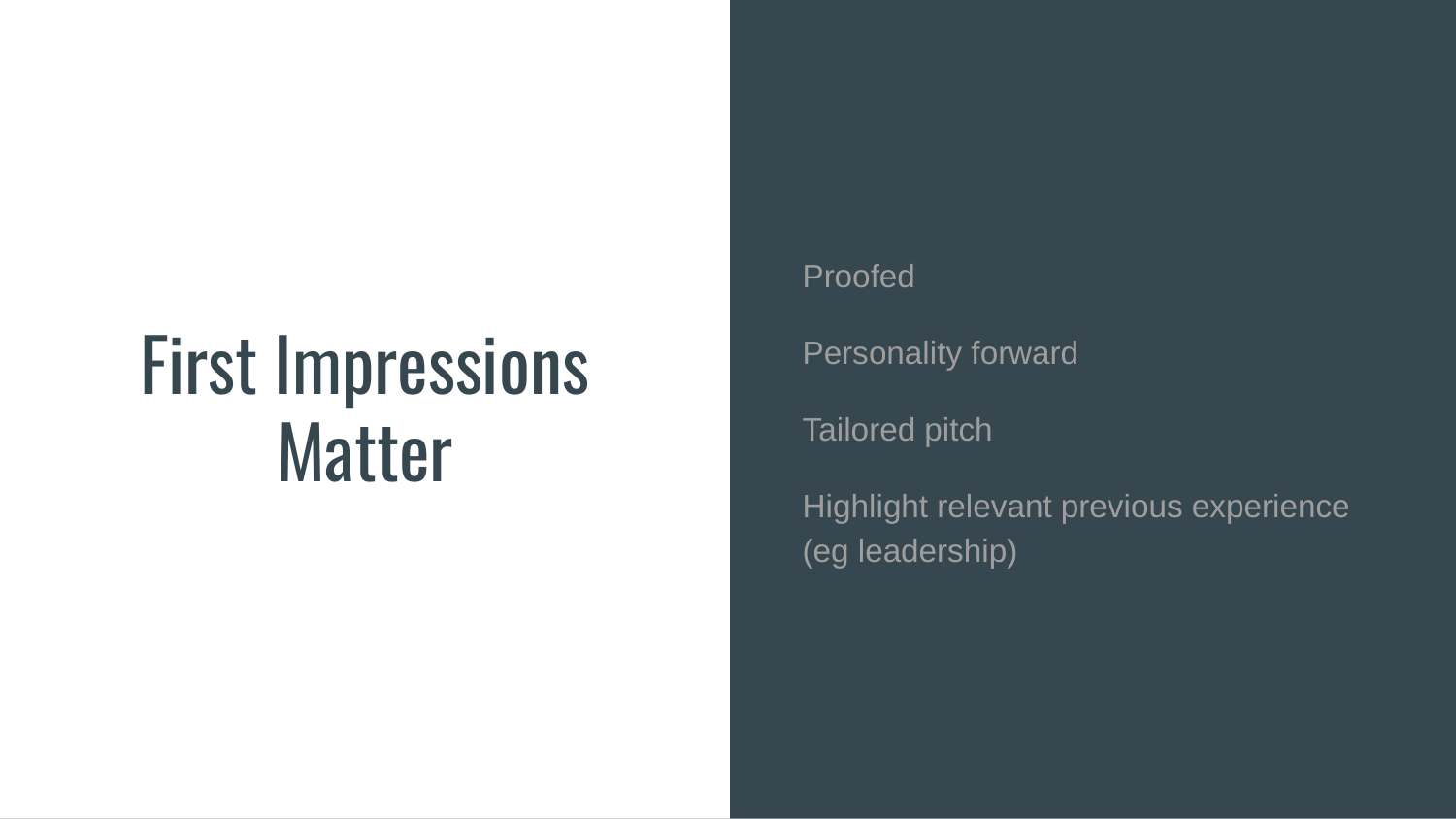

# First Impressions Matter
Proofed
Personality forward
Tailored pitch
Highlight relevant previous experience (eg leadership)